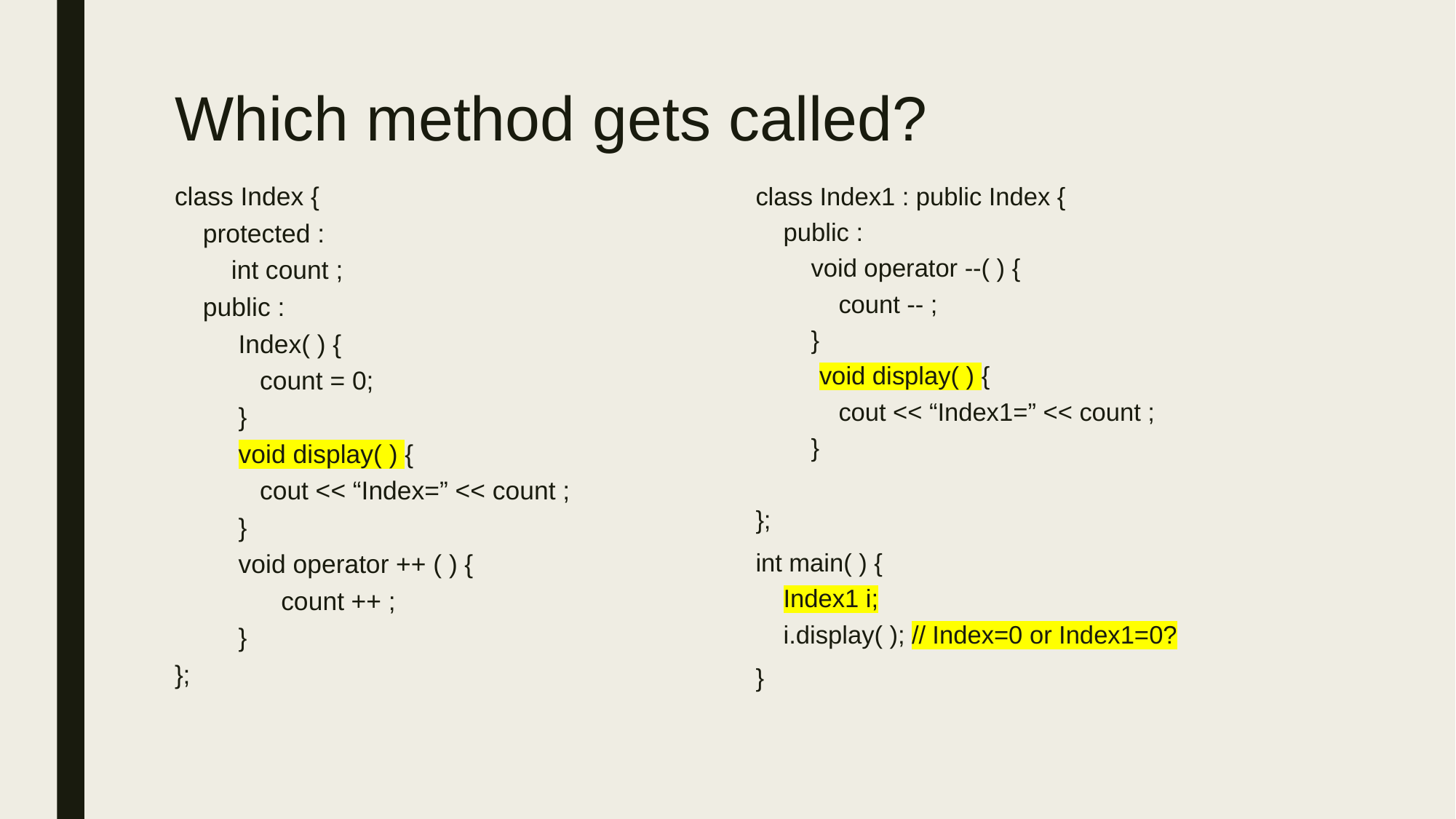

# Which method gets called?
class Index {
    protected :
        int count ;
    public :
         Index( ) {
            count = 0;
         }
         void display( ) {
            cout << “Index=” << count ;
         }
         void operator ++ ( ) {
               count ++ ;
         }
};
class Index1 : public Index {
    public :
        void operator --( ) {
            count -- ;
        }
 void display( ) {
            cout << “Index1=” << count ;
        }

};
int main( ) {
    Index1 i;
    i.display( ); // Index=0 or Index1=0?
}